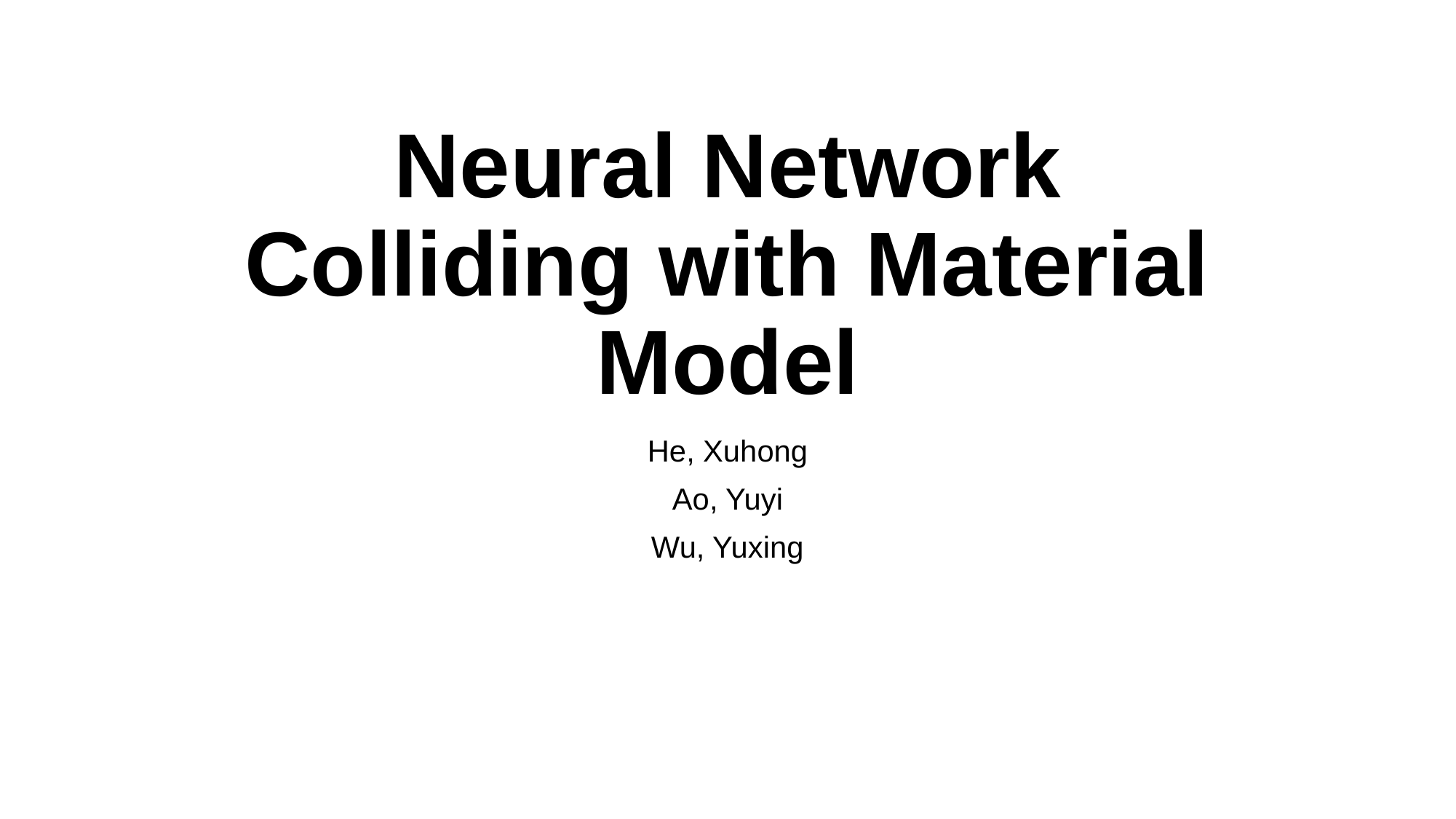

# Neural Network Colliding with Material Model
He, Xuhong
Ao, Yuyi
Wu, Yuxing